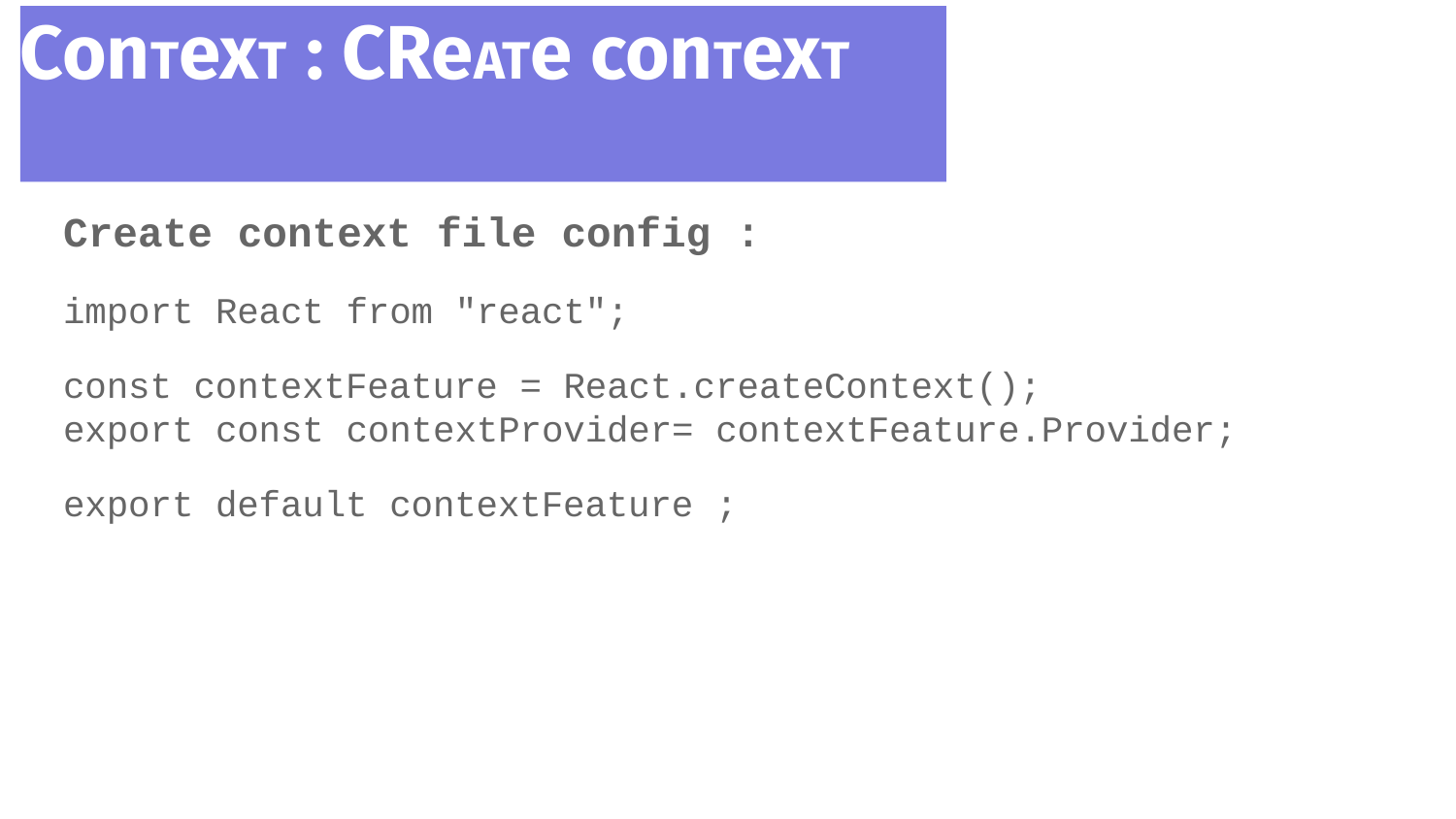

# ConTexT : CReATe conTexT
Create context file config :
import React from "react";
const contextFeature = React.createContext();
export const contextProvider= contextFeature.Provider;
export default contextFeature ;